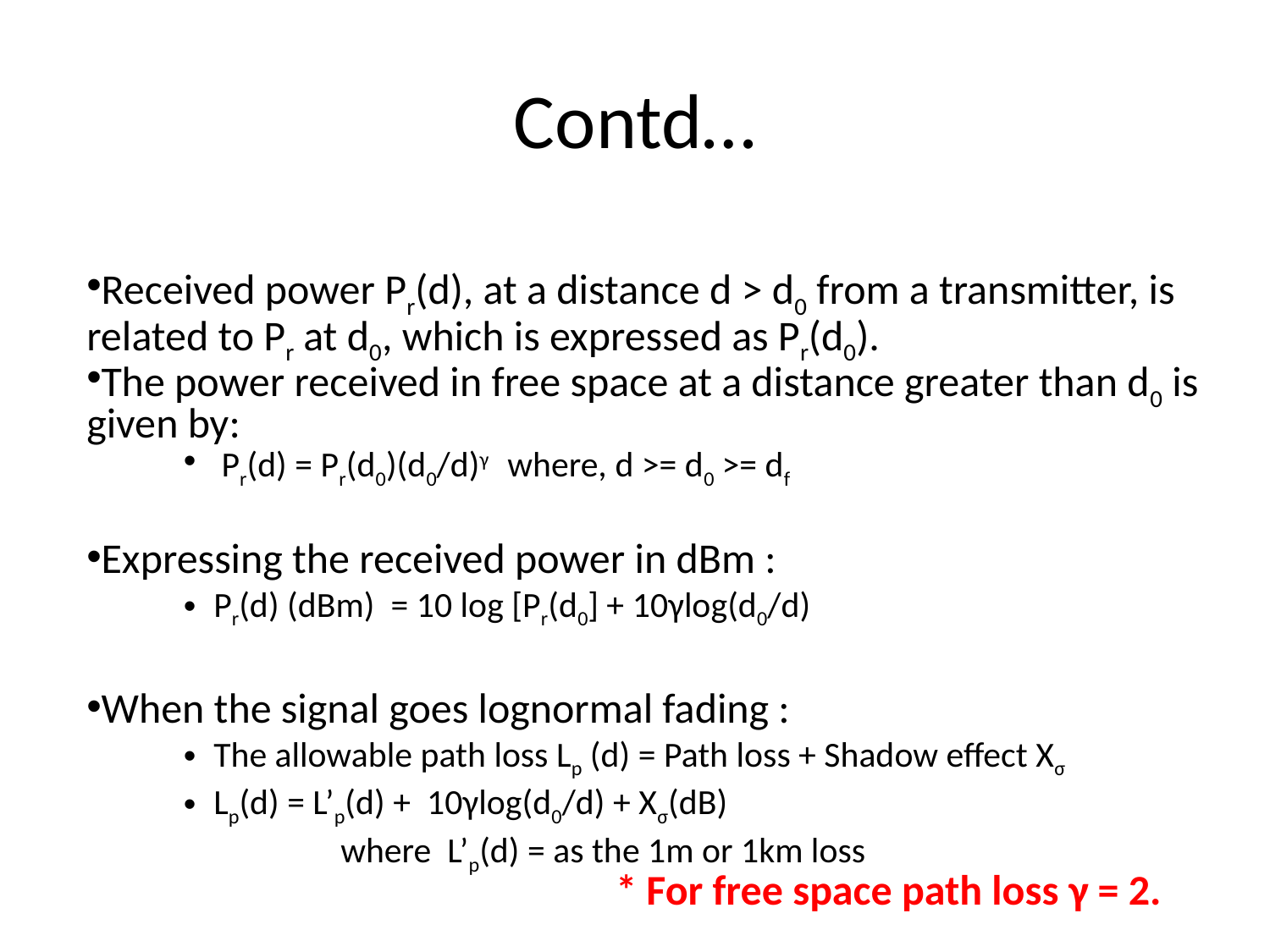

# Contd…
Received power Pr(d), at a distance d > d0 from a transmitter, is related to Pr at d0, which is expressed as Pr(d0).
The power received in free space at a distance greater than d0 is given by:
 Pr(d) = Pr(d0)(d0/d)γ    where, d >= d0 >= df

Expressing the received power in dBm :
Pr(d) (dBm)  = 10 log [Pr(d0] + 10γlog(d0/d)

When the signal goes lognormal fading :
The allowable path loss Lp (d) = Path loss + Shadow effect Xσ
Lp(d) = L’p(d) +  10γlog(d0/d) + Xσ(dB)
	where  L’p(d) = as the 1m or 1km loss
* For free space path loss γ = 2.